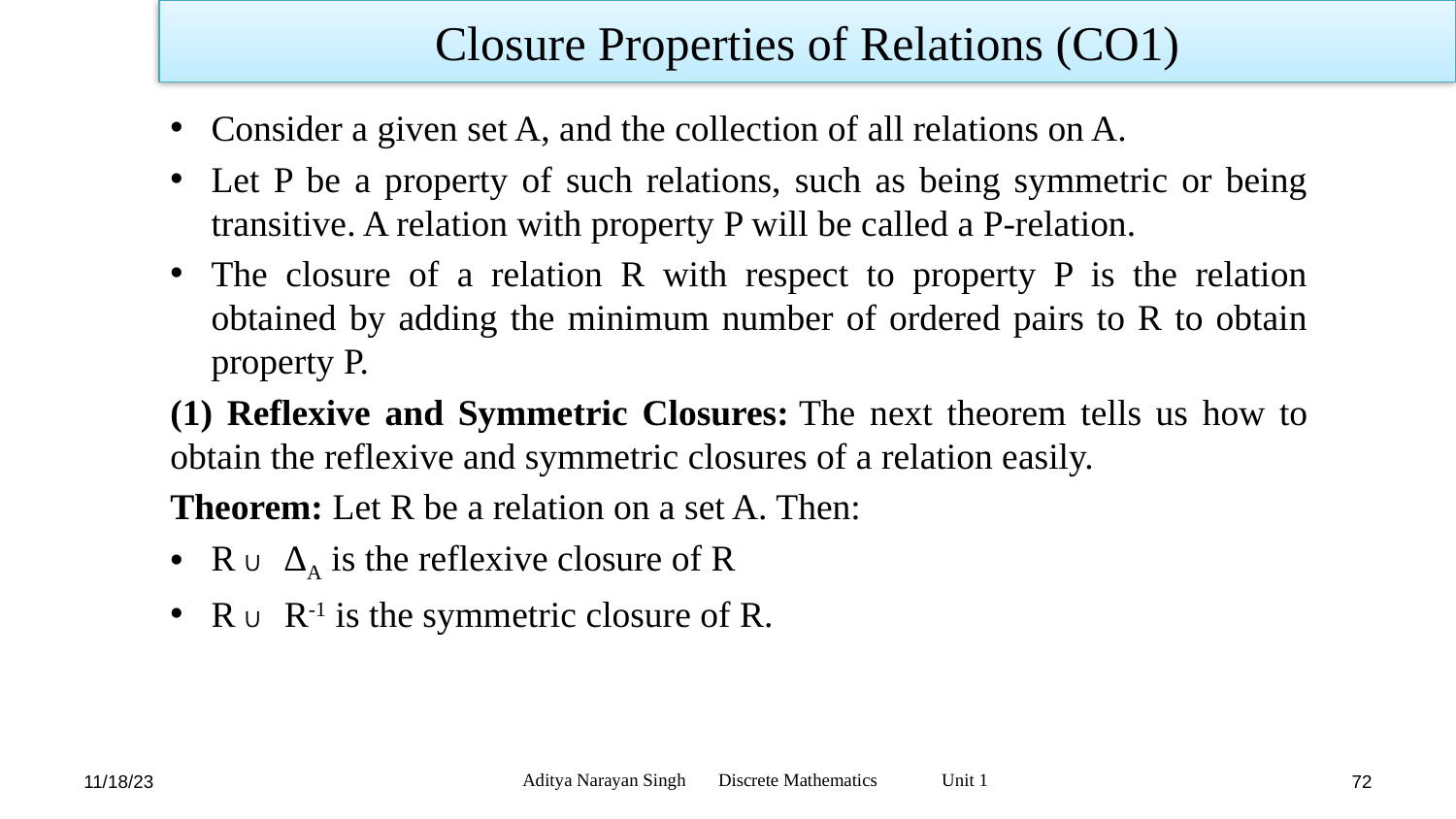

Closure Properties of Relations (CO1)
Consider a given set A, and the collection of all relations on A.
Let P be a property of such relations, such as being symmetric or being transitive. A relation with property P will be called a P-relation.
The closure of a relation R with respect to property P is the relation obtained by adding the minimum number of ordered pairs to R to obtain property P.
(1) Reflexive and Symmetric Closures: The next theorem tells us how to obtain the reflexive and symmetric closures of a relation easily.
Theorem: Let R be a relation on a set A. Then:
R ∪ ∆A is the reflexive closure of R
R ∪ R-1 is the symmetric closure of R.

Aditya Narayan Singh       Discrete Mathematics              Unit 1
11/18/23
72